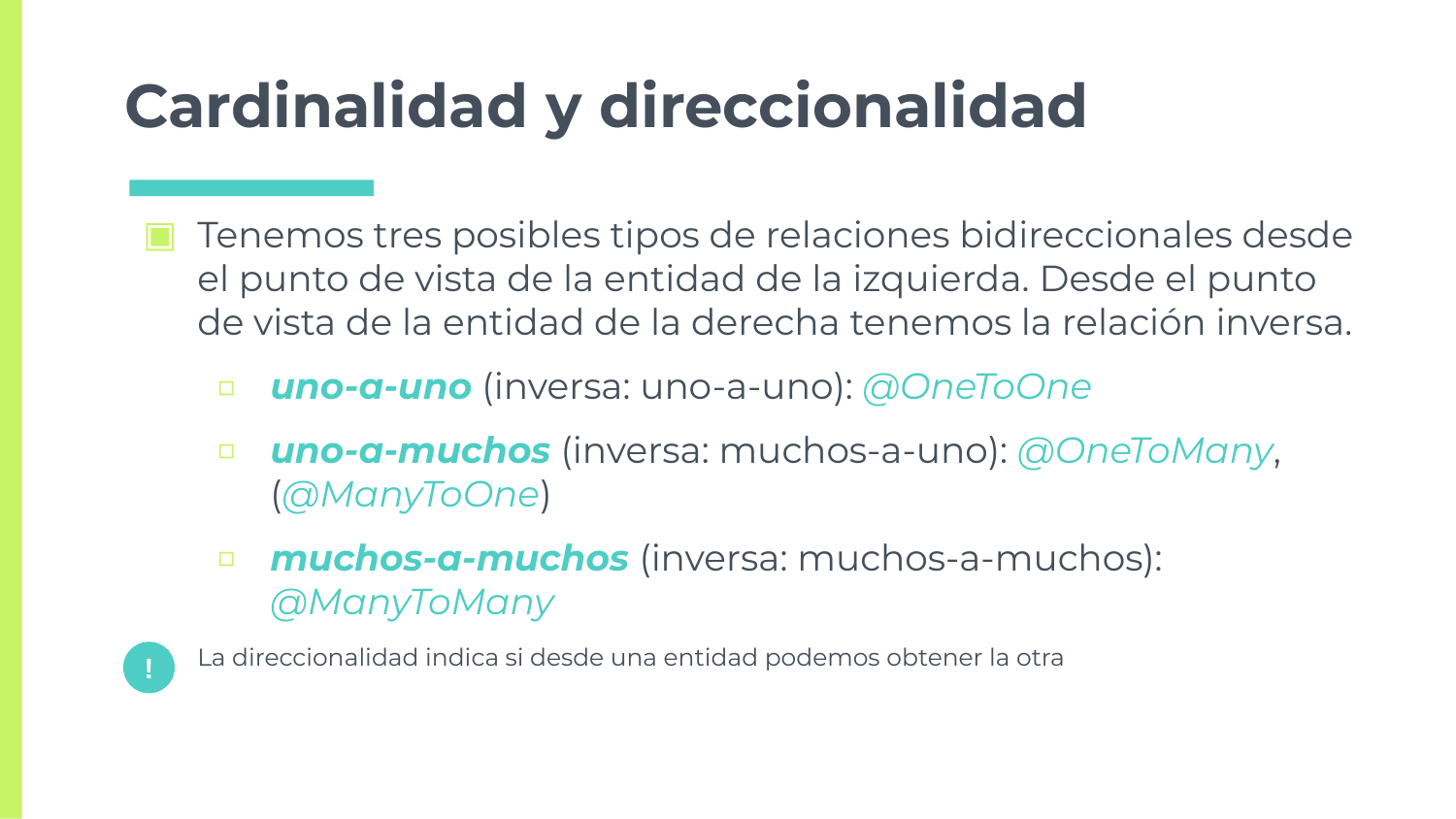

# Cardinalidad y direccionalidad
Tenemos tres posibles tipos de relaciones bidireccionales desde el punto de vista de la entidad de la izquierda. Desde el punto de vista de la entidad de la derecha tenemos la relación inversa.
uno-a-uno (inversa: uno-a-uno): @OneToOne
uno-a-muchos (inversa: muchos-a-uno): @OneToMany, (@ManyToOne)
muchos-a-muchos (inversa: muchos-a-muchos): @ManyToMany
La direccionalidad indica si desde una entidad podemos obtener la otra

!